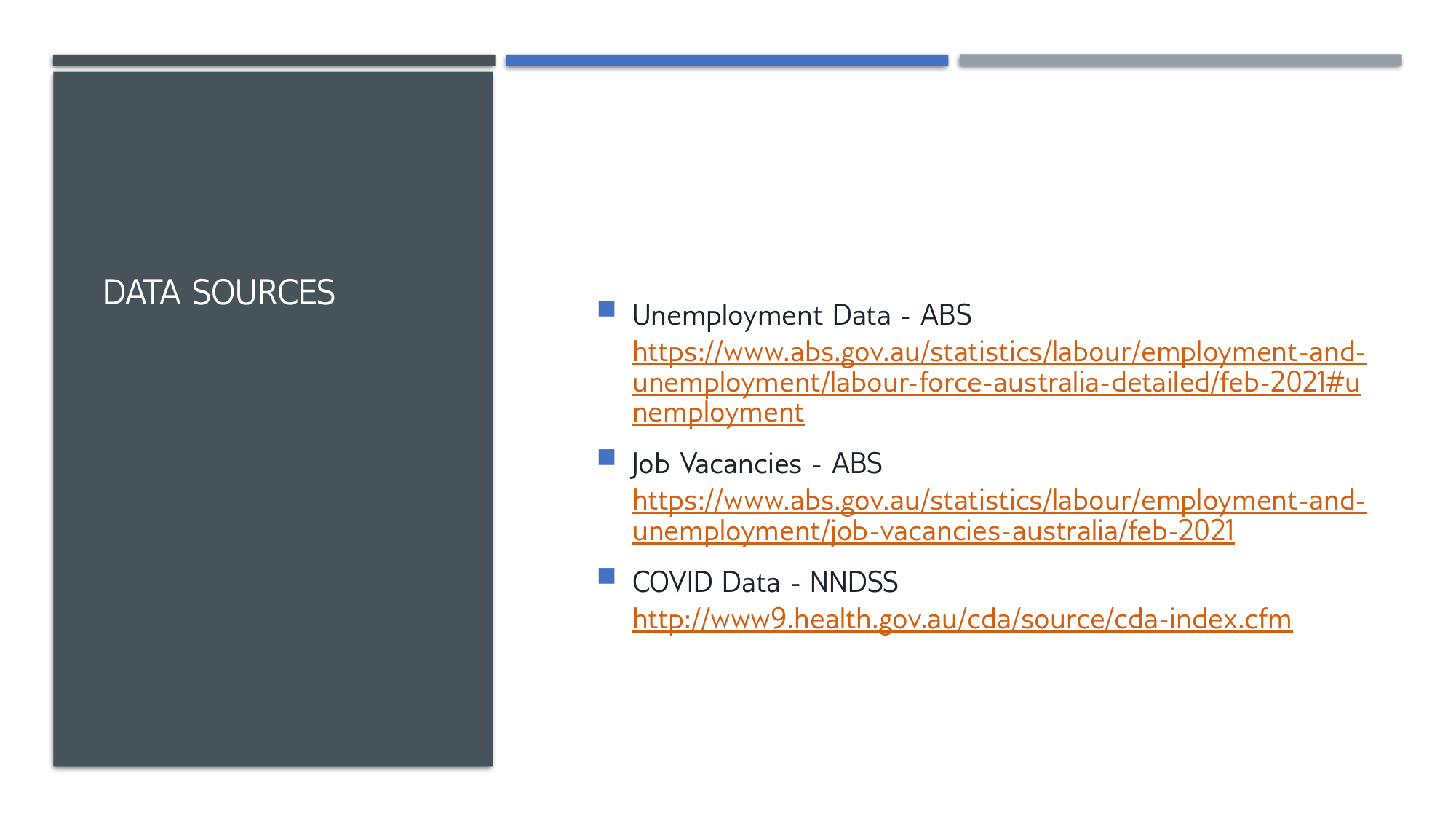

# Data sources
Unemployment Data - ABS https://www.abs.gov.au/statistics/labour/employment-and-unemployment/labour-force-australia-detailed/feb-2021#unemployment
Job Vacancies - ABS https://www.abs.gov.au/statistics/labour/employment-and-unemployment/job-vacancies-australia/feb-2021
COVID Data - NNDSS       http://www9.health.gov.au/cda/source/cda-index.cfm